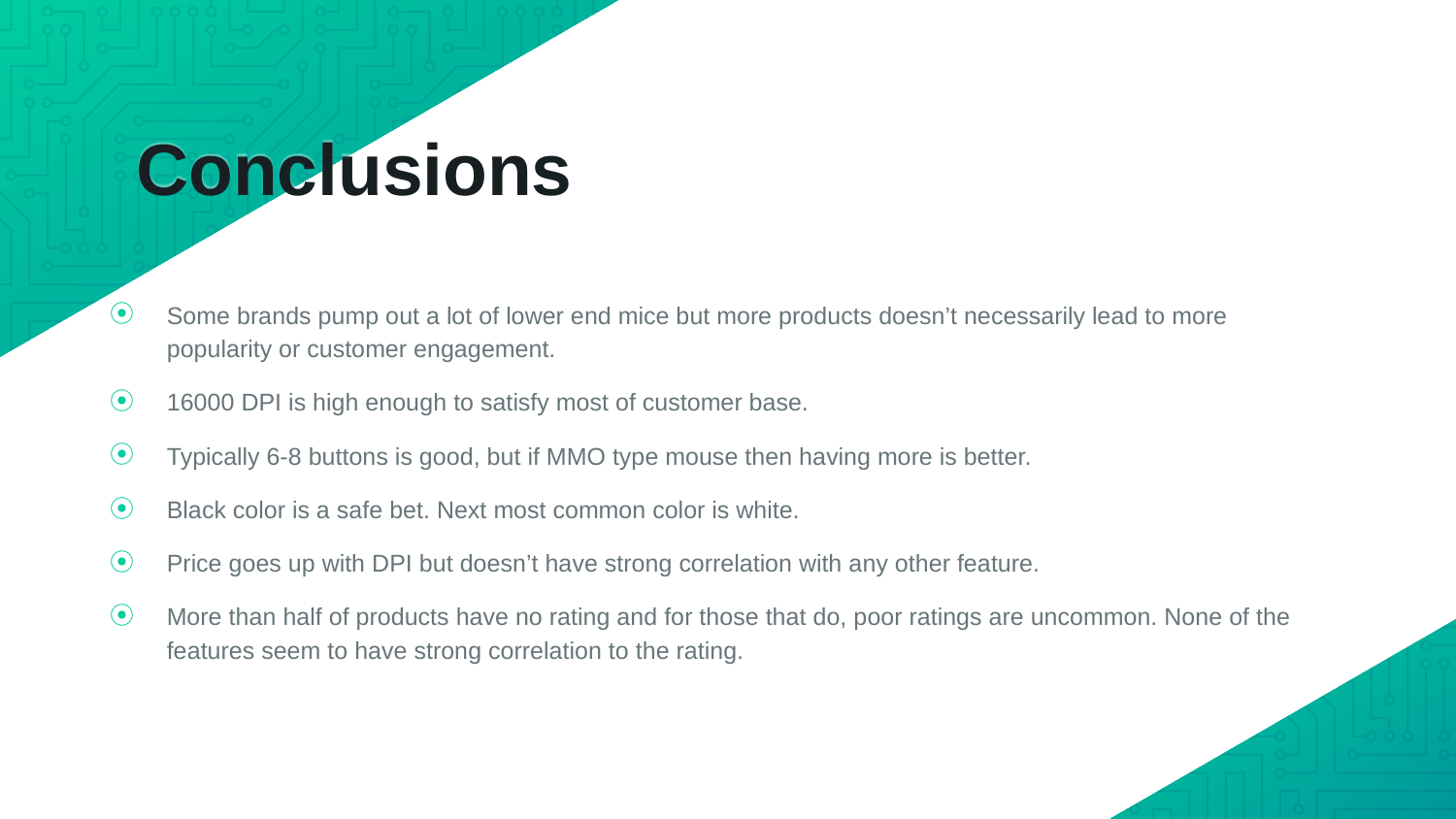

# Conclusions
Some brands pump out a lot of lower end mice but more products doesn’t necessarily lead to more popularity or customer engagement.
16000 DPI is high enough to satisfy most of customer base.
Typically 6-8 buttons is good, but if MMO type mouse then having more is better.
Black color is a safe bet. Next most common color is white.
Price goes up with DPI but doesn’t have strong correlation with any other feature.
More than half of products have no rating and for those that do, poor ratings are uncommon. None of the features seem to have strong correlation to the rating.

13